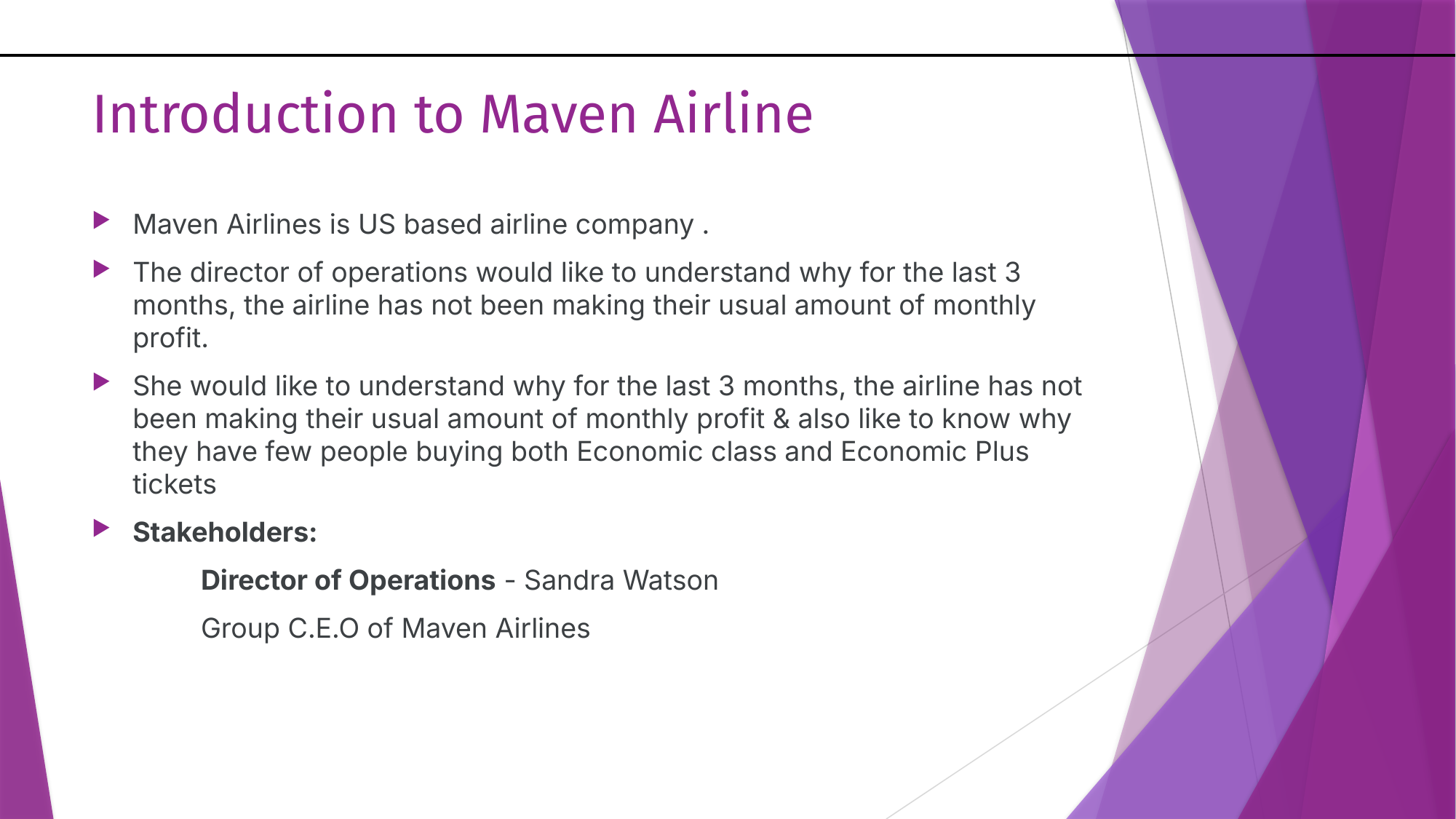

# Introduction to Maven Airline
Maven Airlines is US based airline company .
The director of operations would like to understand why for the last 3 months, the airline has not been making their usual amount of monthly profit.
She would like to understand why for the last 3 months, the airline has not been making their usual amount of monthly profit & also like to know why they have few people buying both Economic class and Economic Plus tickets
Stakeholders:
	Director of Operations - Sandra Watson
	Group C.E.O of Maven Airlines